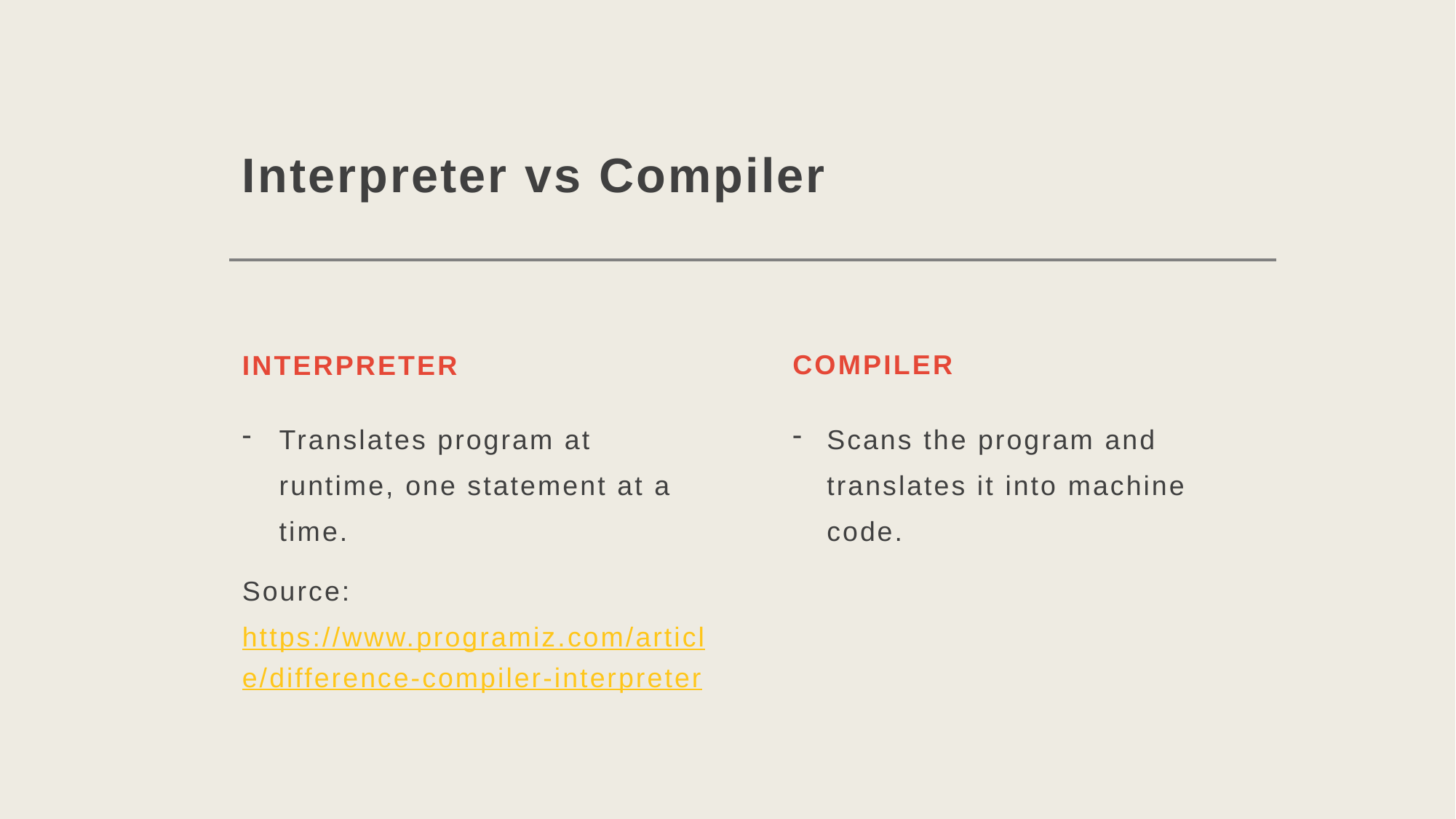

# Interpreter vs Compiler
Interpreter
Compiler
Translates program at runtime, one statement at a time.
Source: https://www.programiz.com/article/difference-compiler-interpreter

Scans the program and translates it into machine code.